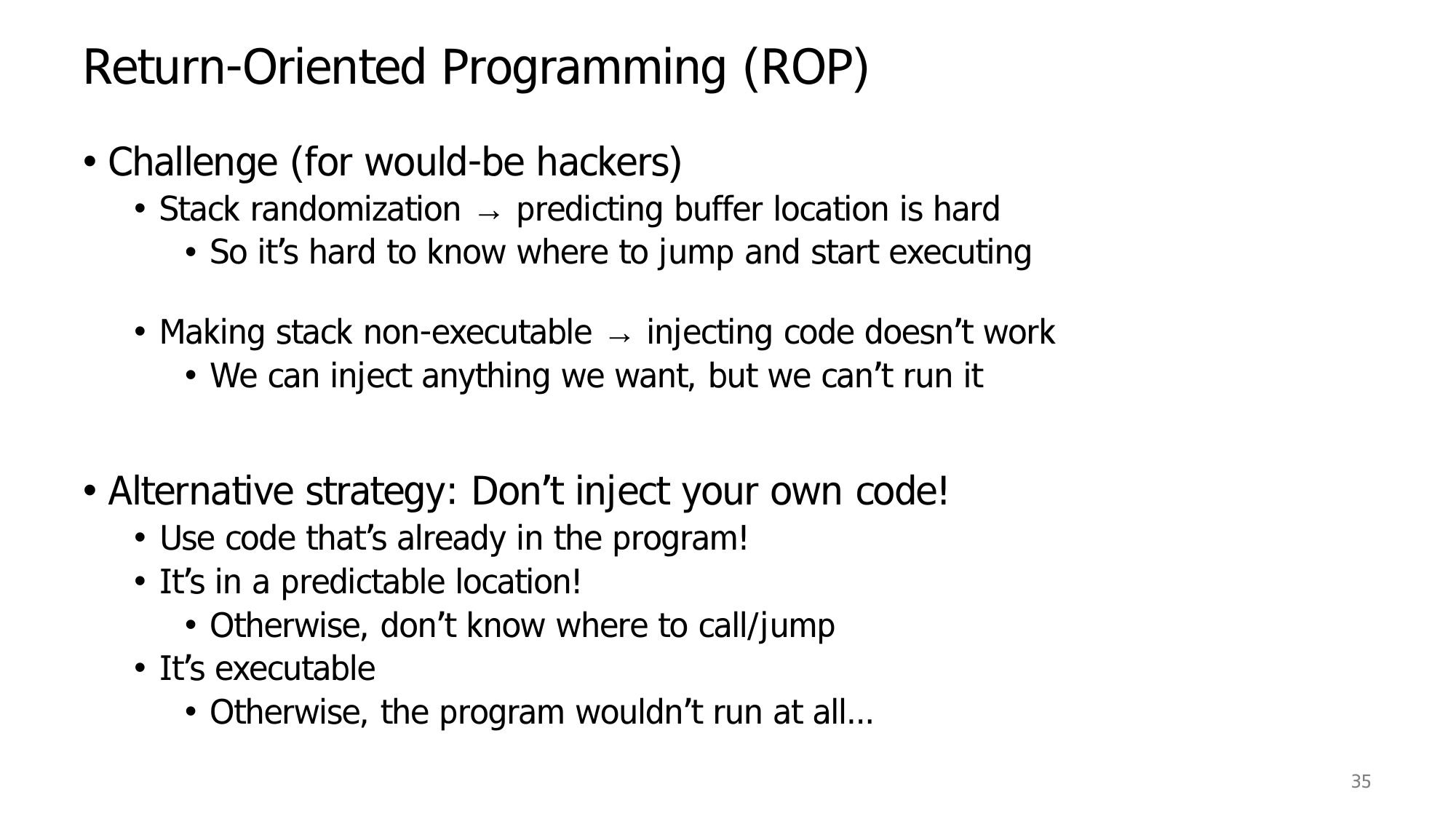

# Return-Oriented Programming (ROP)
Challenge (for would-be hackers)
Stack randomization → predicting buffer location is hard
So it’s hard to know where to jump and start executing
Making stack non-executable → injecting code doesn’t work
We can inject anything we want, but we can’t run it

Alternative strategy: Don’t inject your own code!
Use code that’s already in the program!
It’s in a predictable location!
Otherwise, don’t know where to call/jump
It’s executable
Otherwise, the program wouldn’t run at all…
35